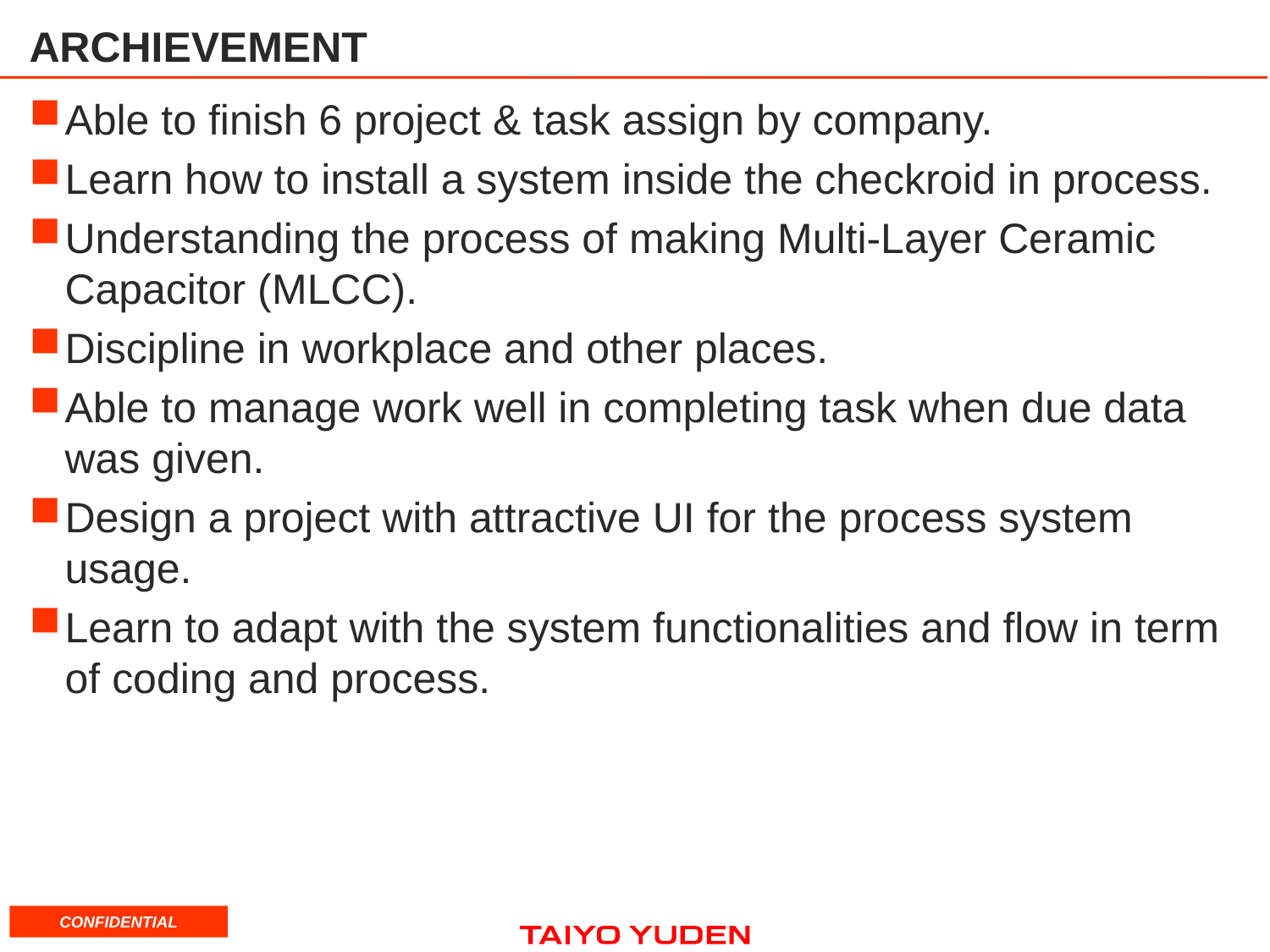

# ARCHIEVEMENT
Able to finish 6 project & task assign by company.
Learn how to install a system inside the checkroid in process.
Understanding the process of making Multi-Layer Ceramic Capacitor (MLCC).
Discipline in workplace and other places.
Able to manage work well in completing task when due data was given.
Design a project with attractive UI for the process system usage.
Learn to adapt with the system functionalities and flow in term of coding and process.